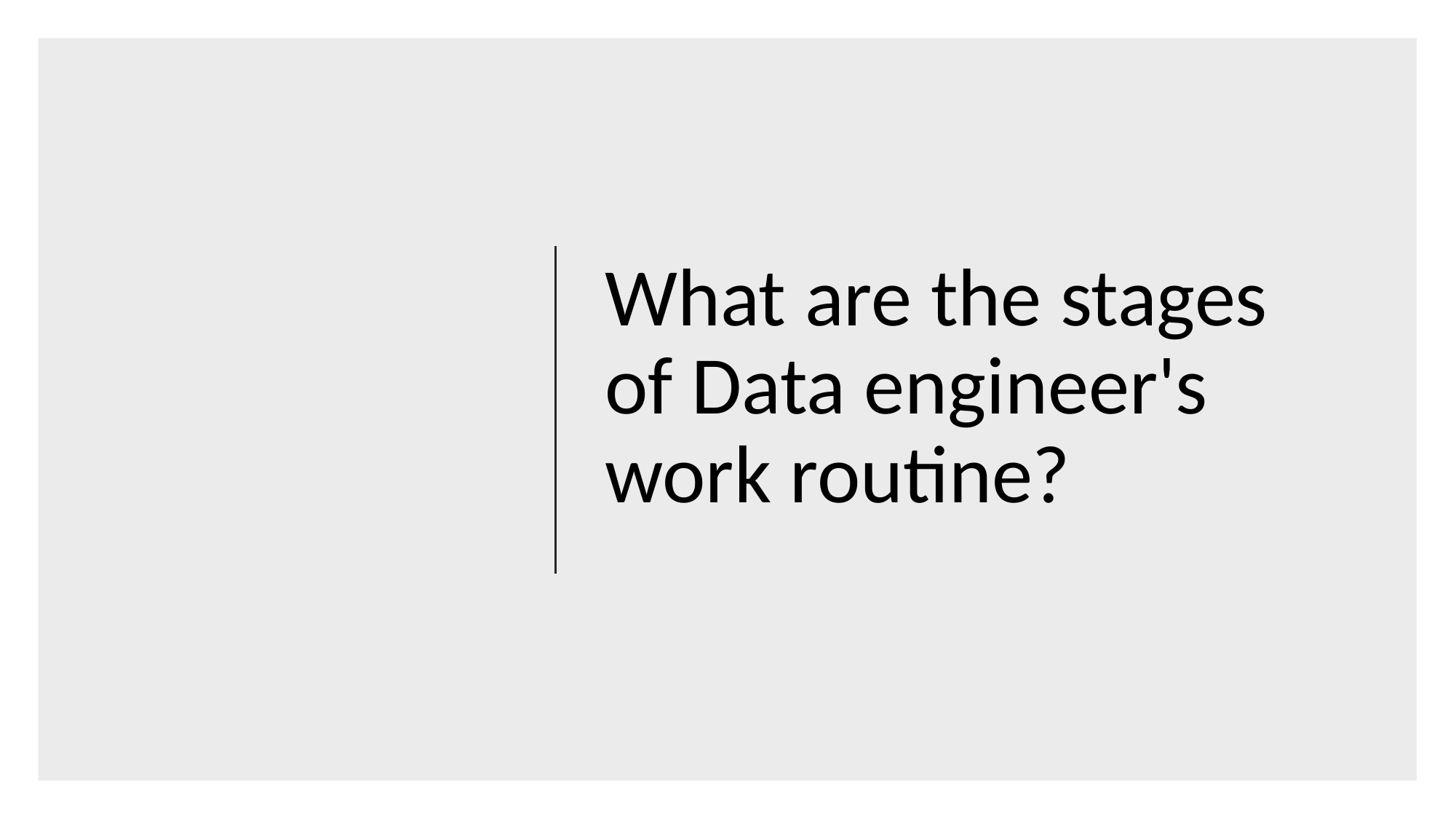

What are the stages of Data engineer's work routine?